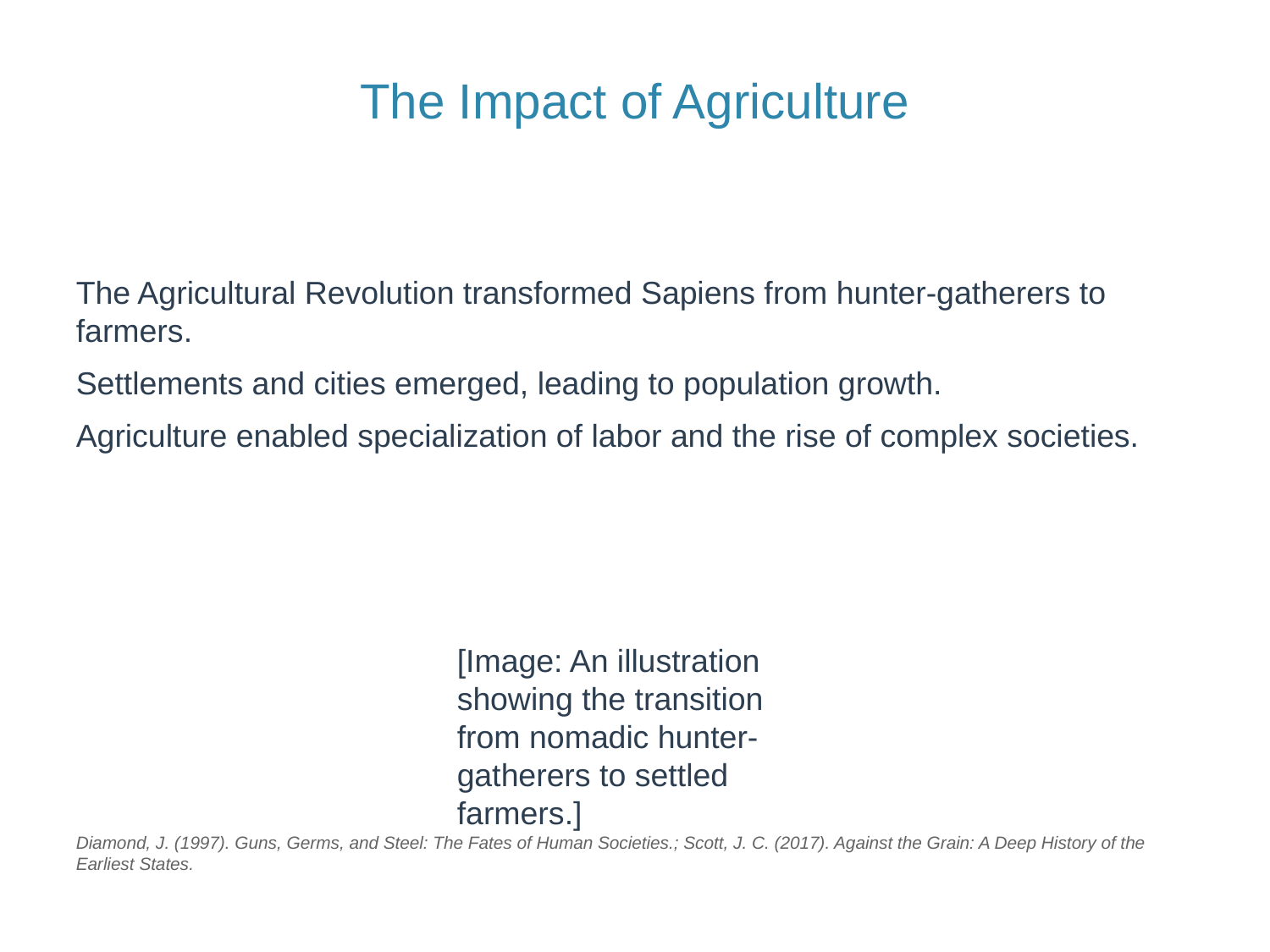

The Impact of Agriculture
The Agricultural Revolution transformed Sapiens from hunter-gatherers to farmers.
Settlements and cities emerged, leading to population growth.
Agriculture enabled specialization of labor and the rise of complex societies.
[Image: An illustration showing the transition from nomadic hunter-gatherers to settled farmers.]
Diamond, J. (1997). Guns, Germs, and Steel: The Fates of Human Societies.; Scott, J. C. (2017). Against the Grain: A Deep History of the Earliest States.